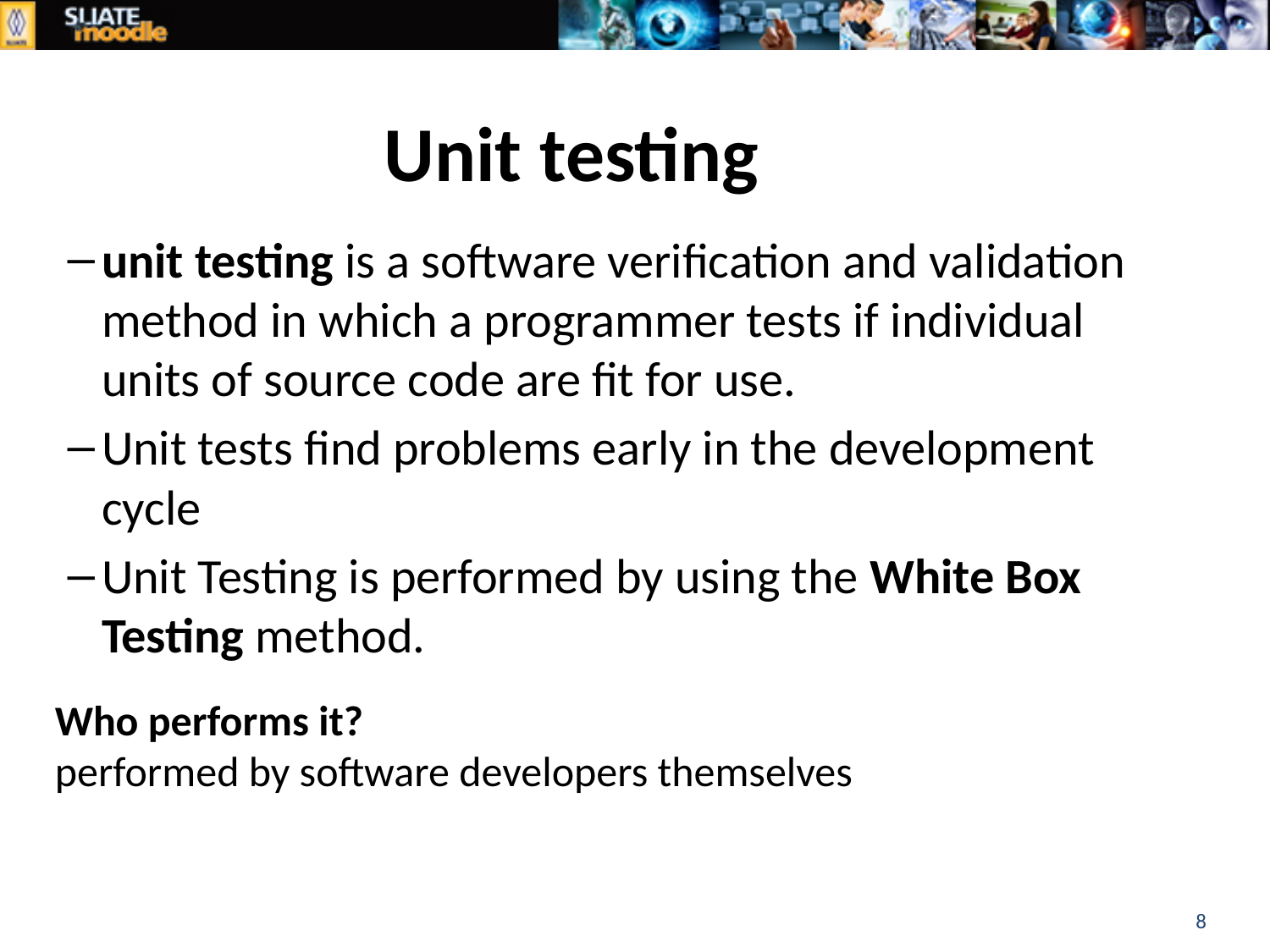

Unit testing
unit testing is a software verification and validation method in which a programmer tests if individual units of source code are fit for use.
Unit tests find problems early in the development cycle
Unit Testing is performed by using the White Box Testing method.

Who performs it?
performed by software developers themselves
8